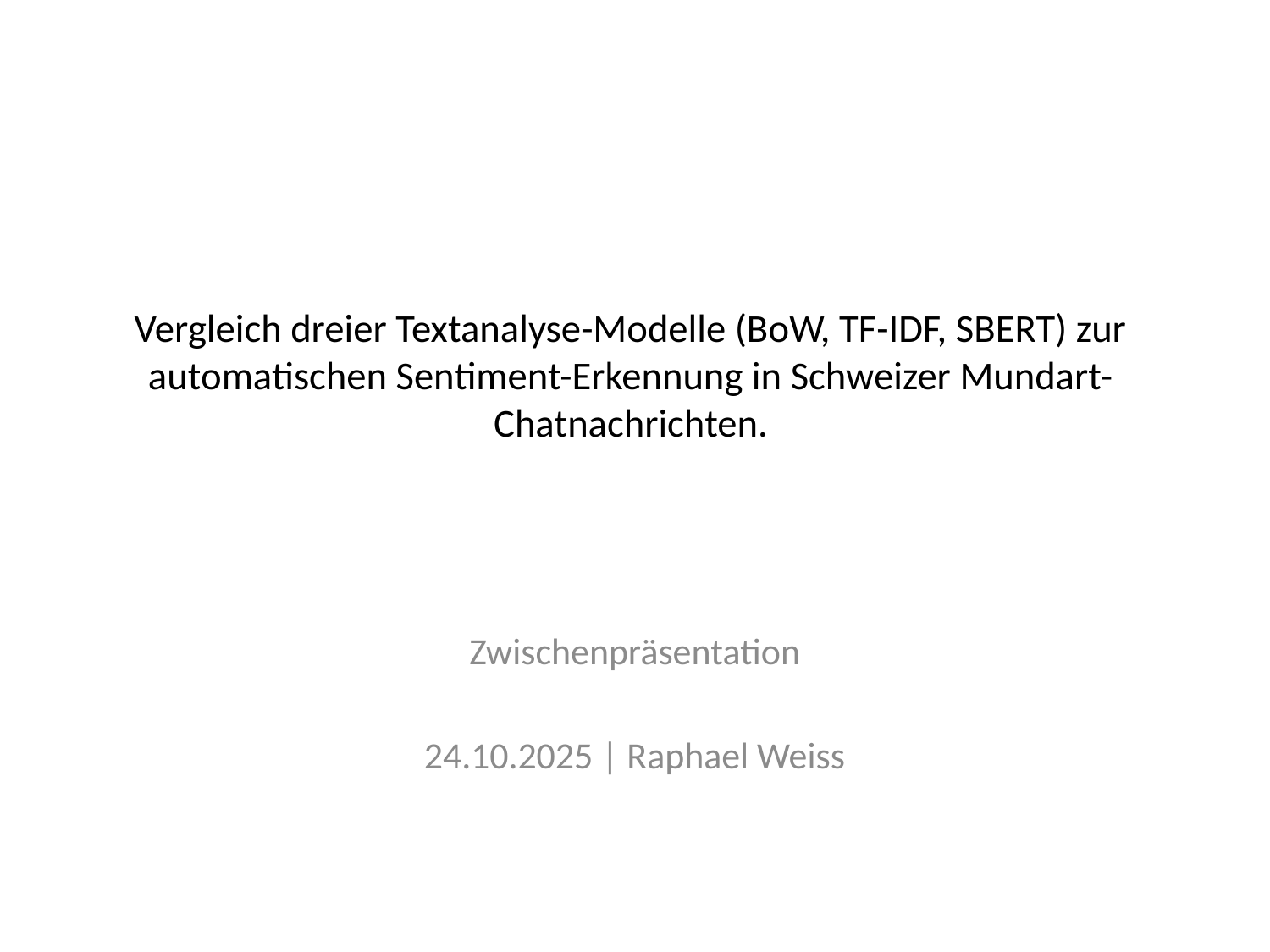

# Vergleich dreier Textanalyse-Modelle (BoW, TF-IDF, SBERT) zur automatischen Sentiment-Erkennung in Schweizer Mundart-Chatnachrichten.
Zwischenpräsentation

24.10.2025 | Raphael Weiss